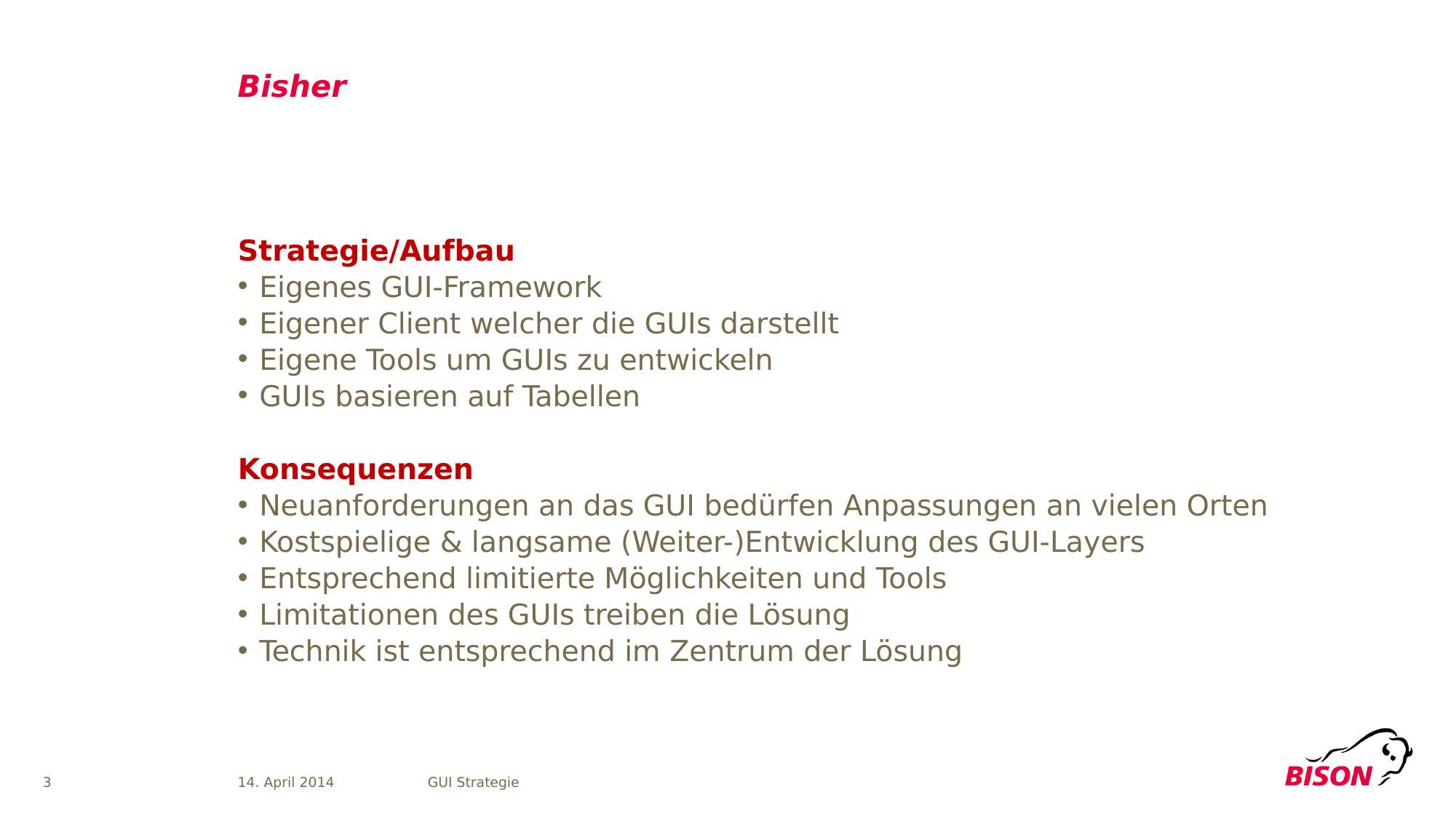

# Bisher
Strategie/Aufbau
Eigenes GUI-Framework
Eigener Client welcher die GUIs darstellt
Eigene Tools um GUIs zu entwickeln
GUIs basieren auf Tabellen

Konsequenzen
Neuanforderungen an das GUI bedürfen Anpassungen an vielen Orten
Kostspielige & langsame (Weiter-)Entwicklung des GUI-Layers
Entsprechend limitierte Möglichkeiten und Tools
Limitationen des GUIs treiben die Lösung
Technik ist entsprechend im Zentrum der Lösung

3
14. April 2014